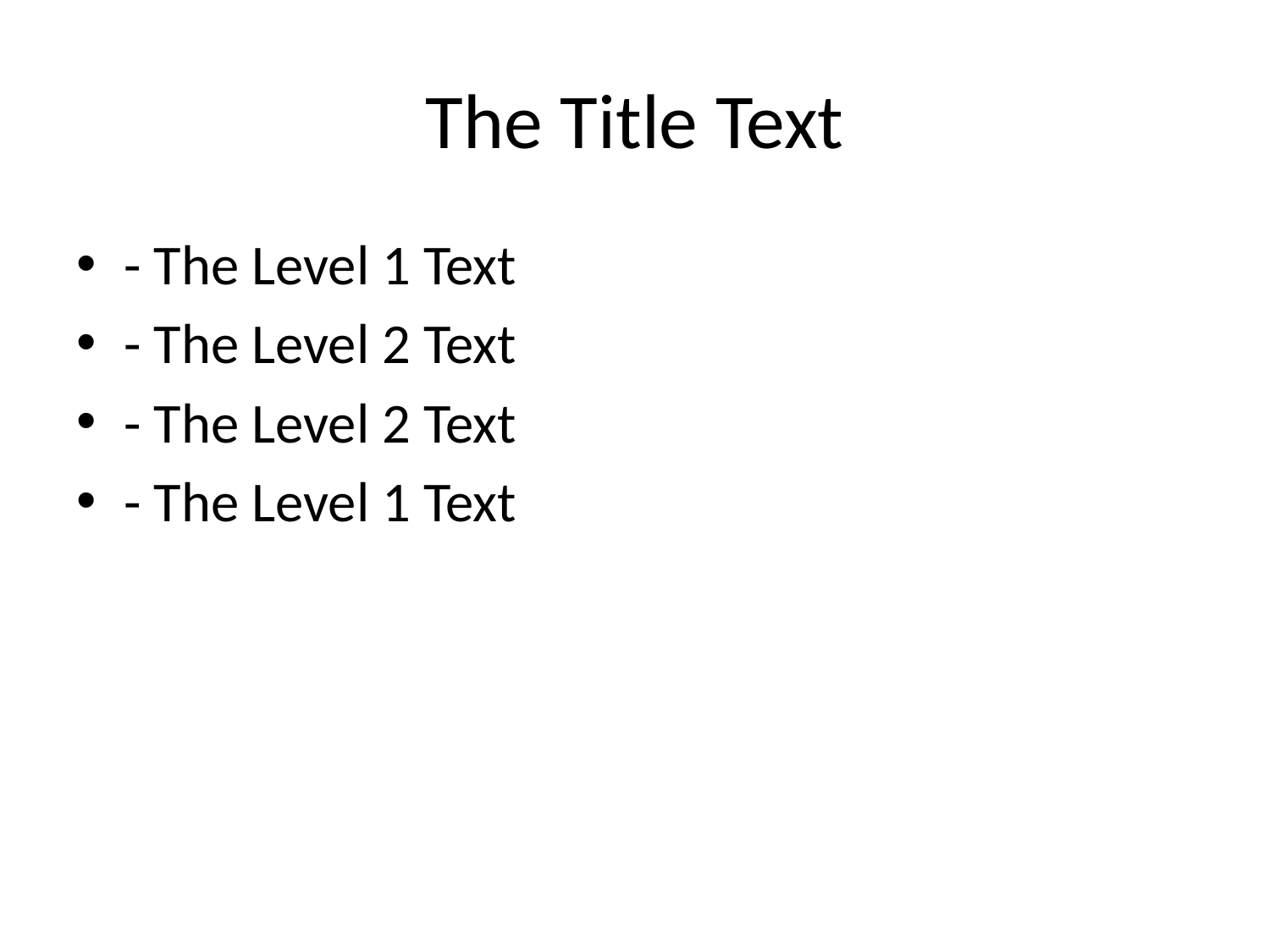

# The Title Text
- The Level 1 Text
- The Level 2 Text
- The Level 2 Text
- The Level 1 Text